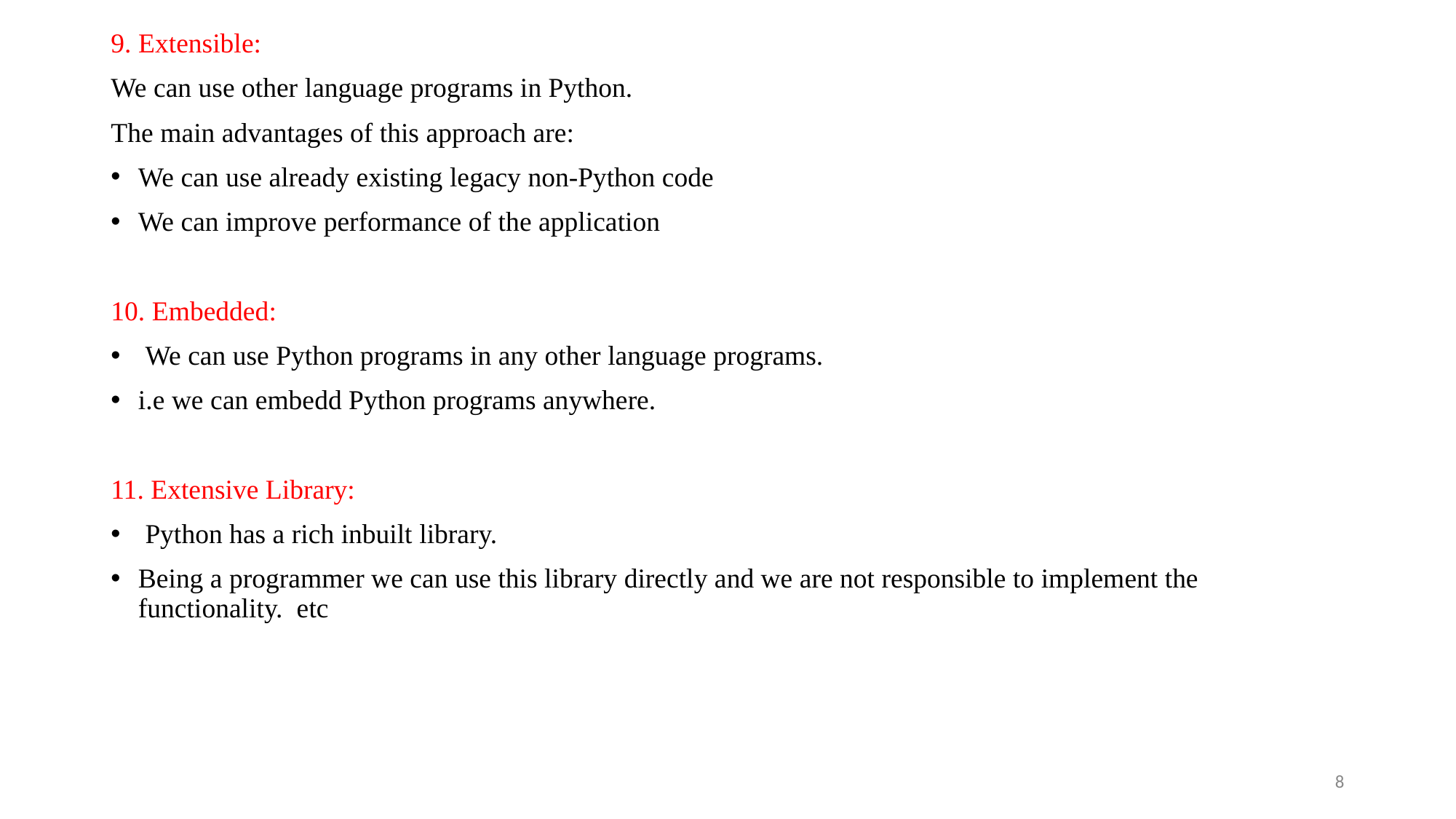

9. Extensible:
We can use other language programs in Python.
The main advantages of this approach are:
We can use already existing legacy non-Python code
We can improve performance of the application

10. Embedded:
 We can use Python programs in any other language programs.
i.e we can embedd Python programs anywhere.

11. Extensive Library:
 Python has a rich inbuilt library.
Being a programmer we can use this library directly and we are not responsible to implement the functionality.  etc
8